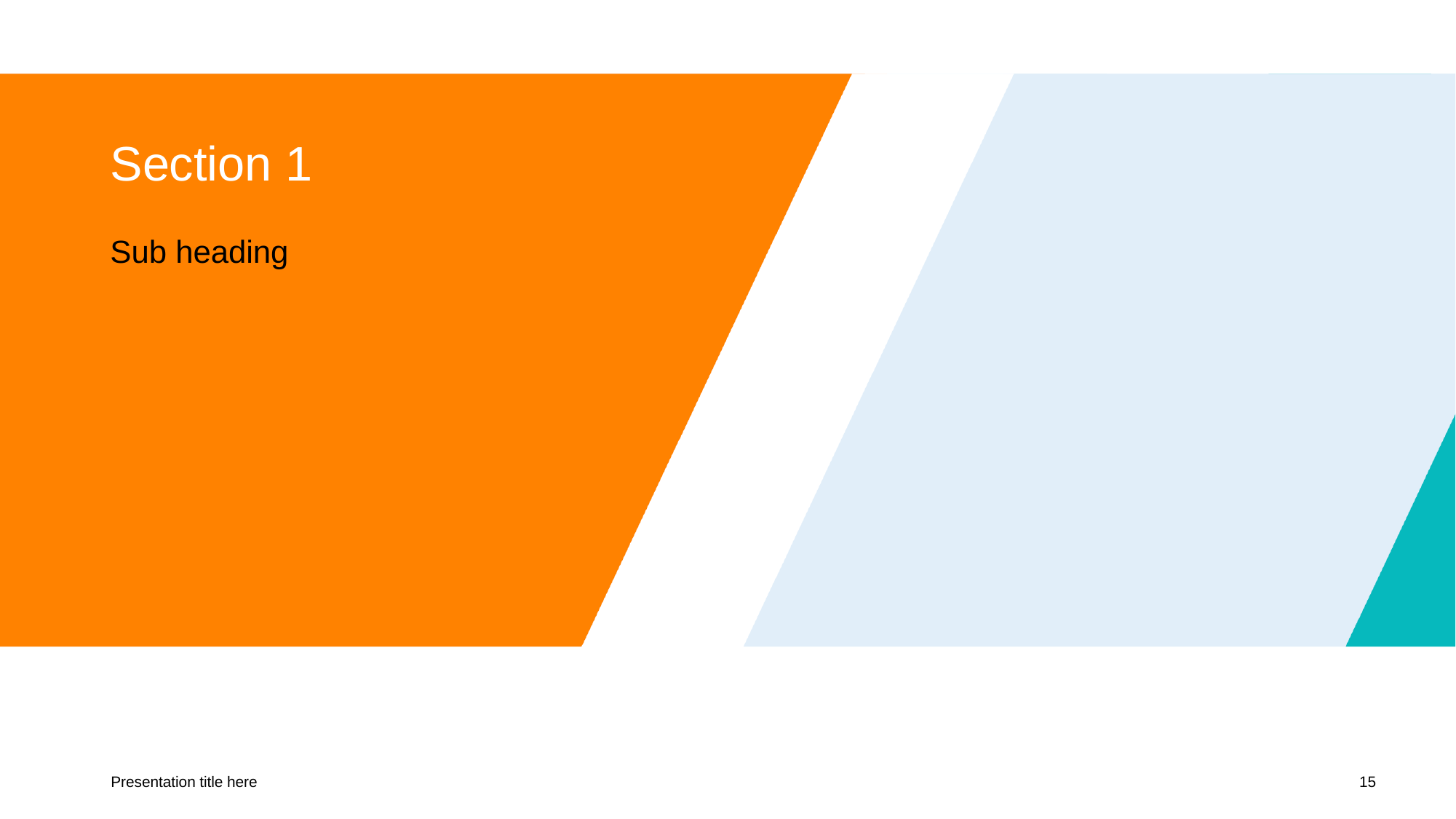

# Section 1
Sub heading
Presentation title here
15